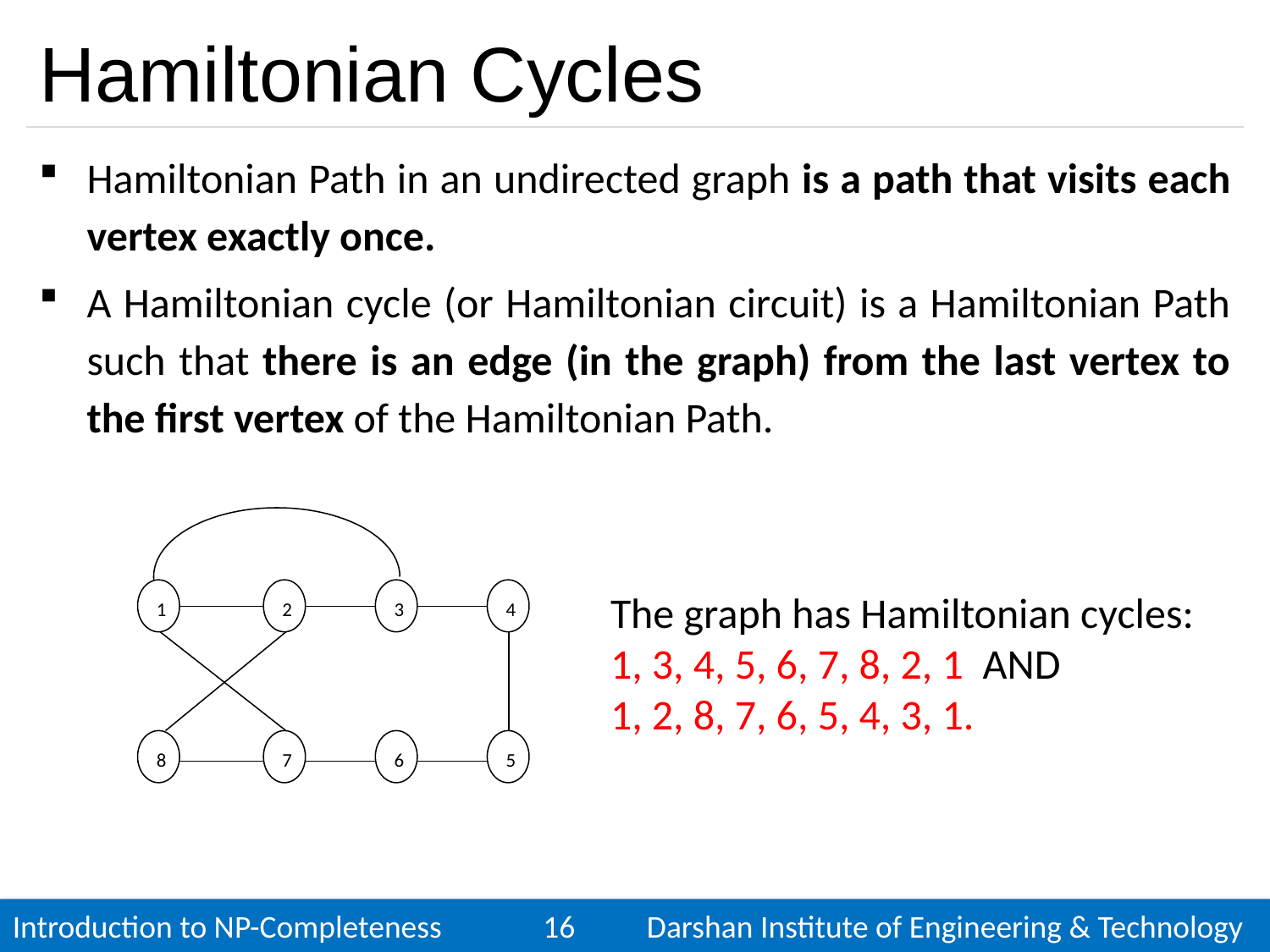

# Hamiltonian Cycles
Hamiltonian Path in an undirected graph is a path that visits each vertex exactly once.
A Hamiltonian cycle (or Hamiltonian circuit) is a Hamiltonian Path such that there is an edge (in the graph) from the last vertex to the first vertex of the Hamiltonian Path.

1
2
3
4
8
7
6
5
The graph has Hamiltonian cycles:
1, 3, 4, 5, 6, 7, 8, 2, 1  AND
1, 2, 8, 7, 6, 5, 4, 3, 1.